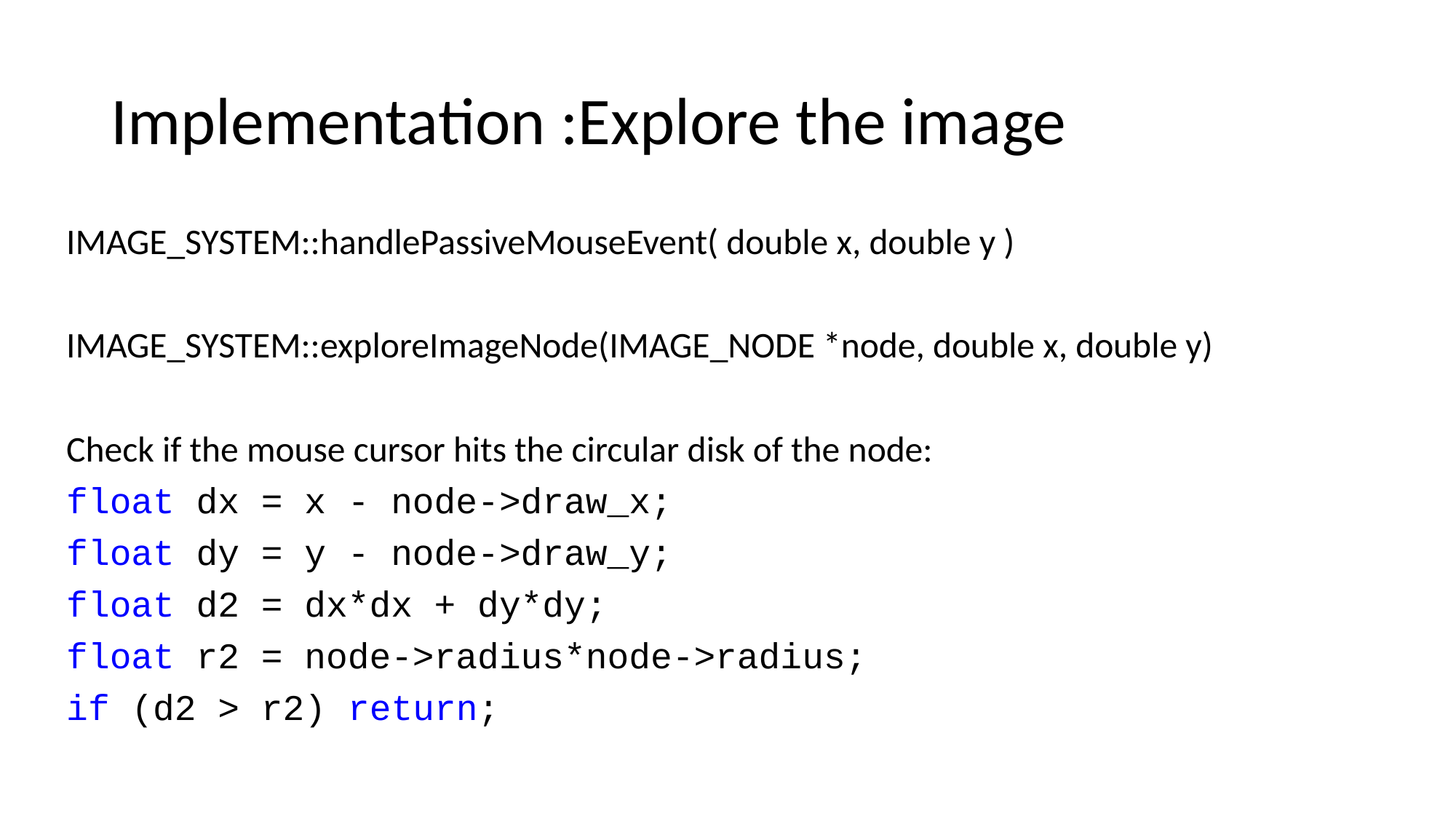

# Implementation :Explore the image
IMAGE_SYSTEM::handlePassiveMouseEvent( double x, double y )

IMAGE_SYSTEM::exploreImageNode(IMAGE_NODE *node, double x, double y)

Check if the mouse cursor hits the circular disk of the node:
float dx = x - node->draw_x;
float dy = y - node->draw_y;
float d2 = dx*dx + dy*dy;
float r2 = node->radius*node->radius;
if (d2 > r2) return;